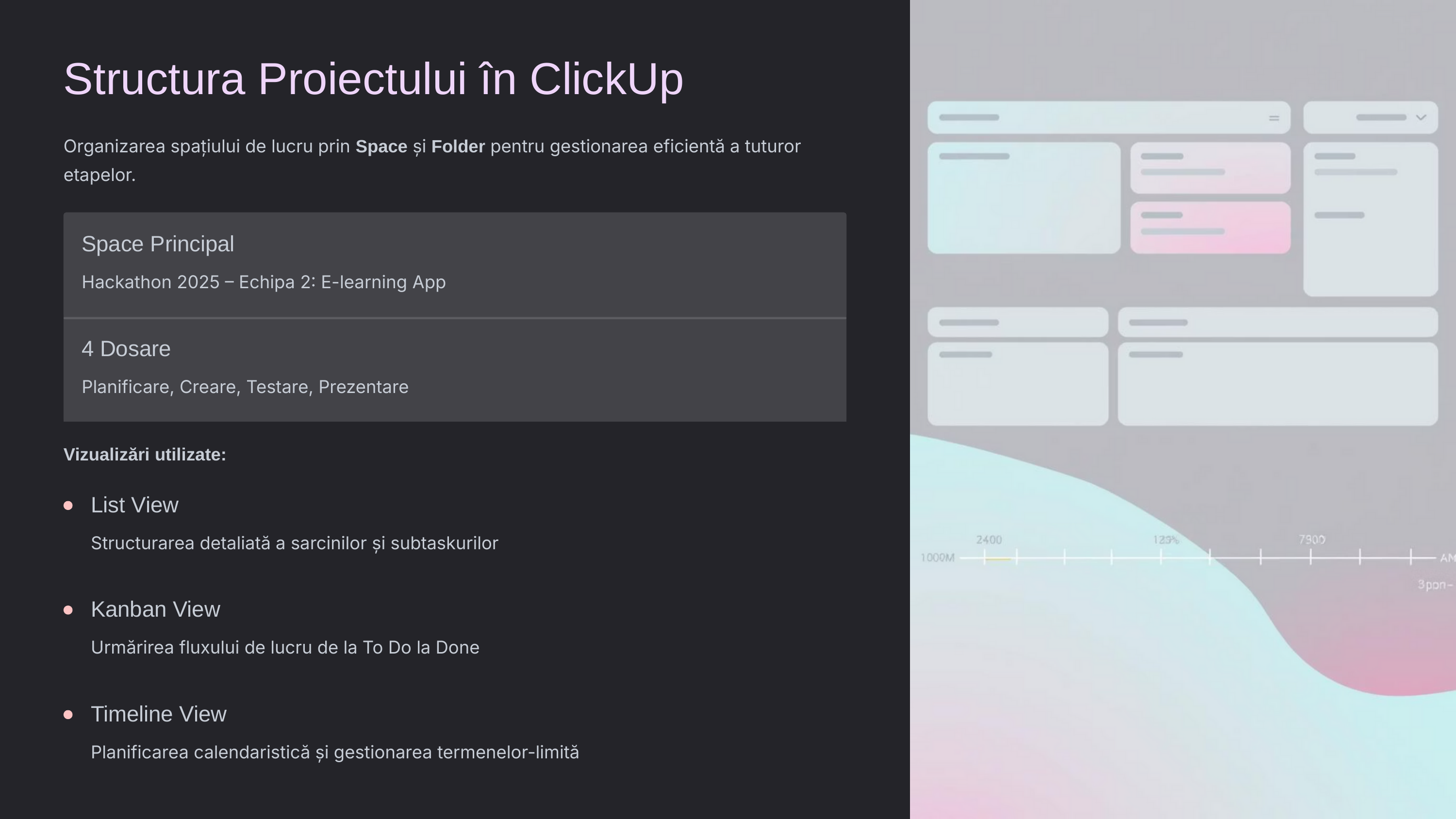

Structura Proiectului în ClickUp
Organizarea spațiului de lucru prin Space și Folder pentru gestionarea eficientă a tuturor etapelor.

Space Principal
Hackathon 2025 – Echipa 2: E-learning App

4 Dosare
Planificare, Creare, Testare, Prezentare
Vizualizări utilizate:
List View

Structurarea detaliată a sarcinilor și subtaskurilor
Kanban View

Urmărirea fluxului de lucru de la To Do la Done
Timeline View

Planificarea calendaristică și gestionarea termenelor-limită